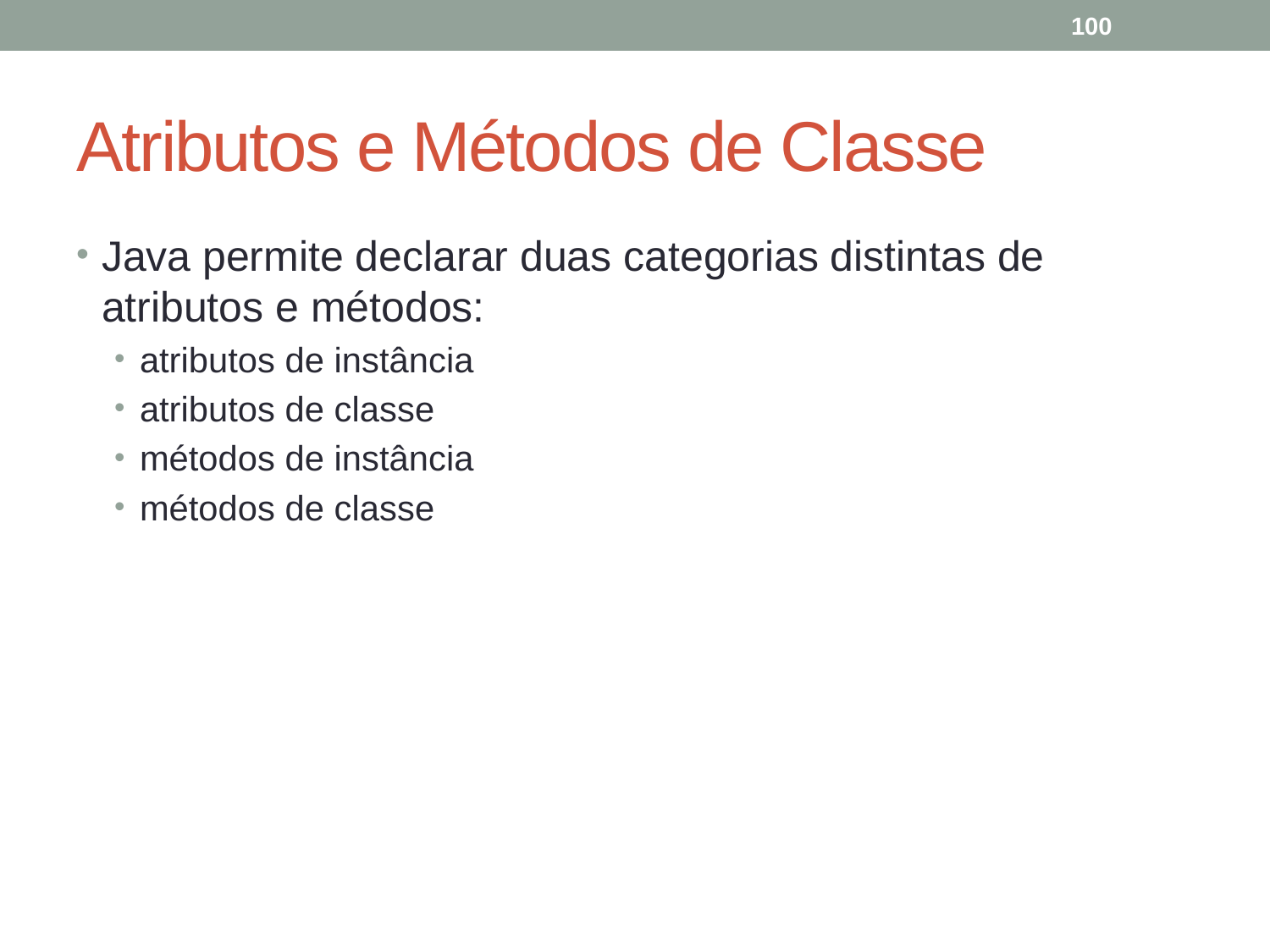

100
# Atributos e Métodos de Classe
Java permite declarar duas categorias distintas de atributos e métodos:
atributos de instância
atributos de classe
métodos de instância
métodos de classe